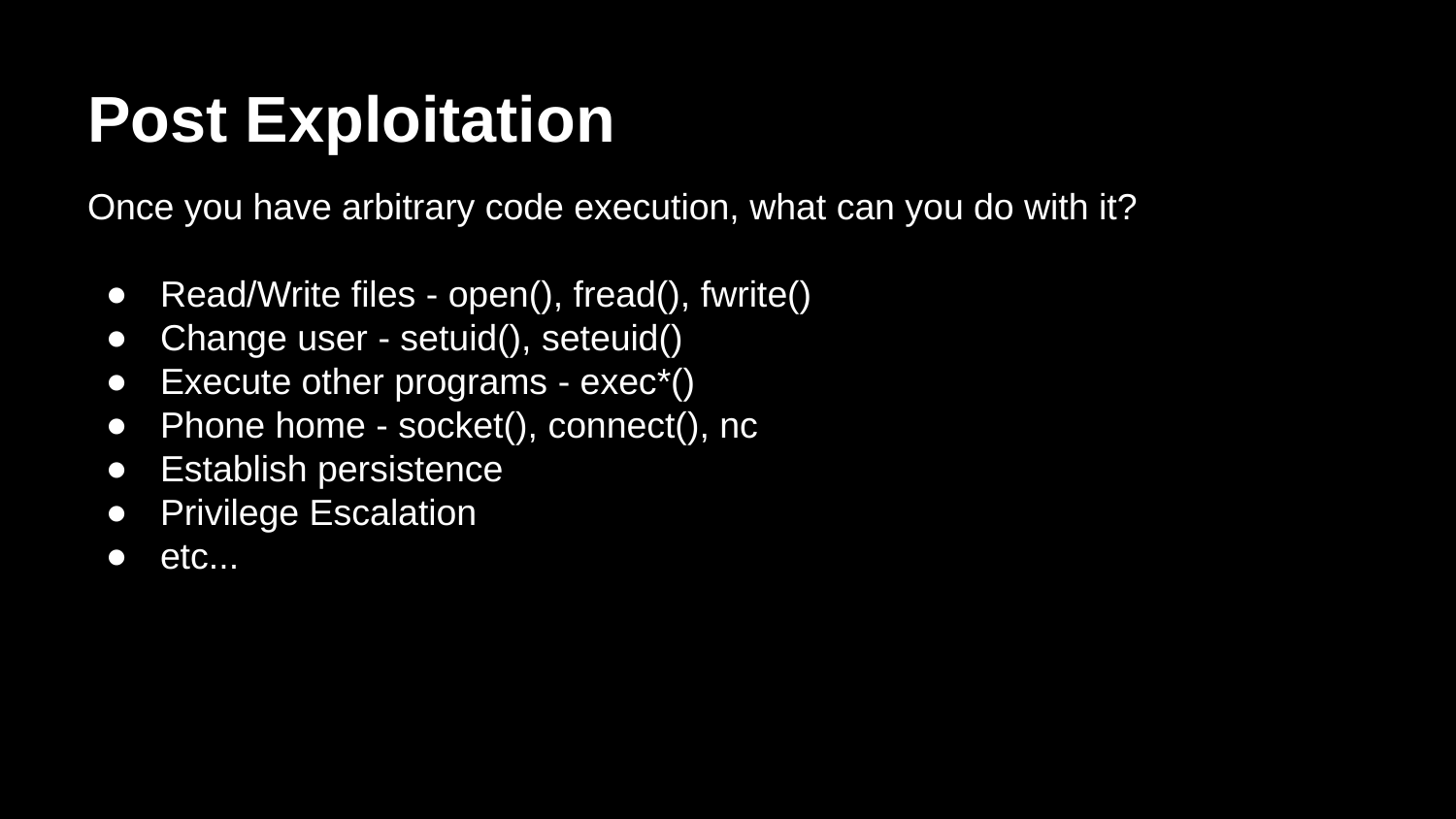

# Post Exploitation
Once you have arbitrary code execution, what can you do with it?

Read/Write files - open(), fread(), fwrite()
Change user - setuid(), seteuid()
Execute other programs - exec*()
Phone home - socket(), connect(), nc
Establish persistence
Privilege Escalation
etc...